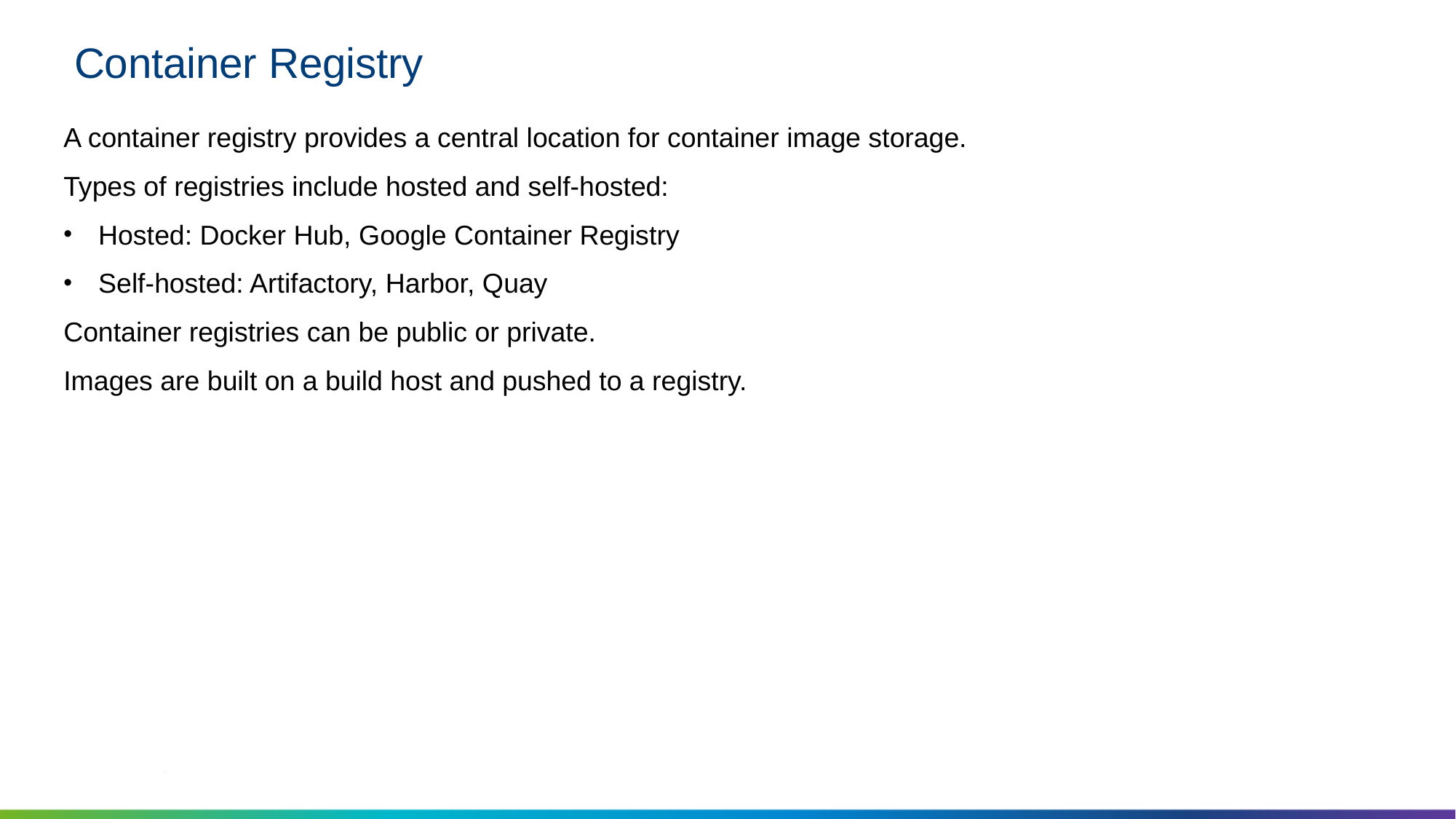

# Container Registry
A container registry provides a central location for container image storage.
Types of registries include hosted and self-hosted:
Hosted: Docker Hub, Google Container Registry
Self-hosted: Artifactory, Harbor, Quay
Container registries can be public or private.
Images are built on a build host and pushed to a registry.